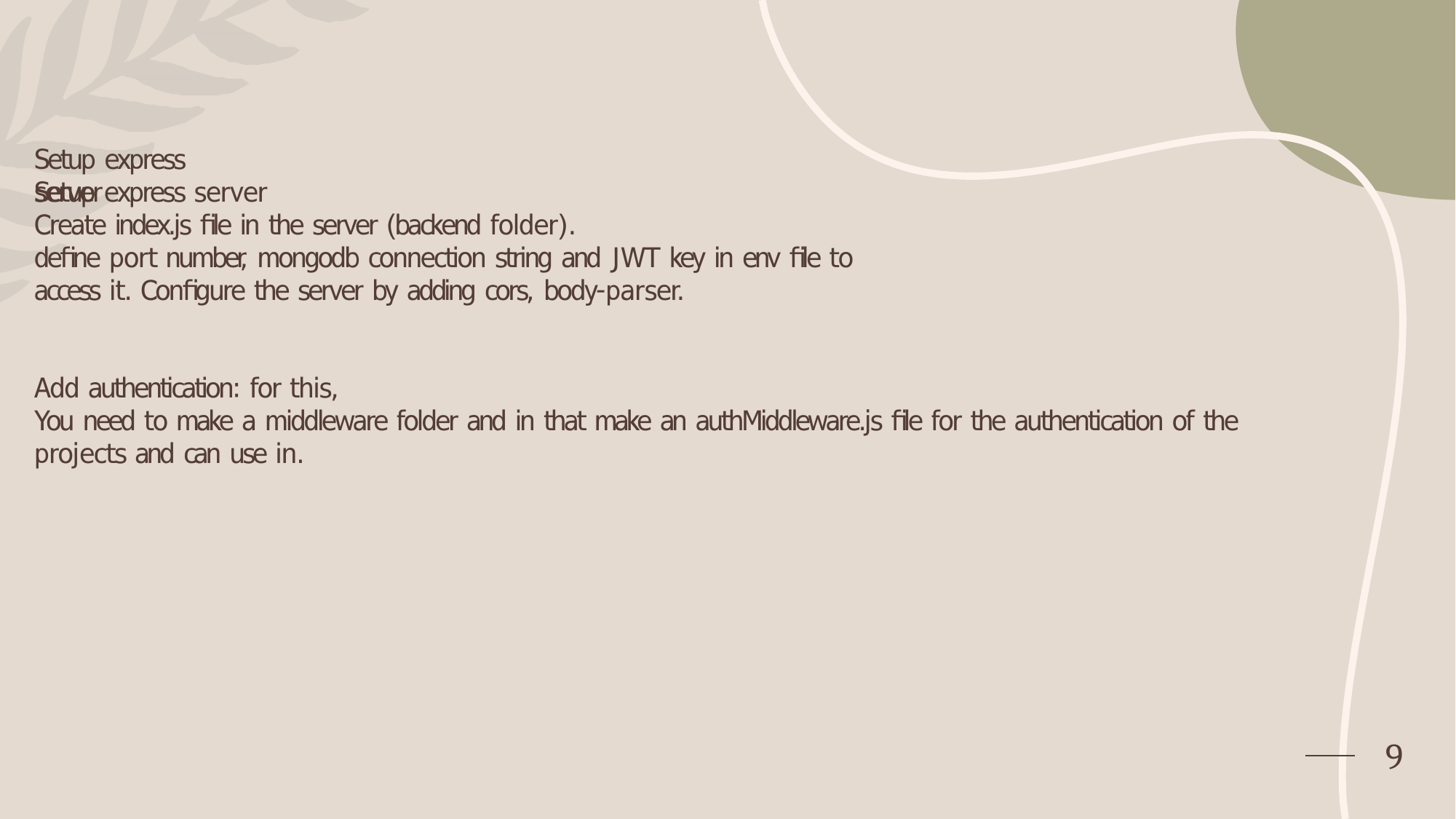

# Setup express server
Setup express server
Create index.js file in the server (backend folder).
define port number, mongodb connection string and JWT key in env file to access it. Configure the server by adding cors, body-parser.

Add authentication: for this,
You need to make a middleware folder and in that make an authMiddleware.js file for the authentication of the projects and can use in.
9